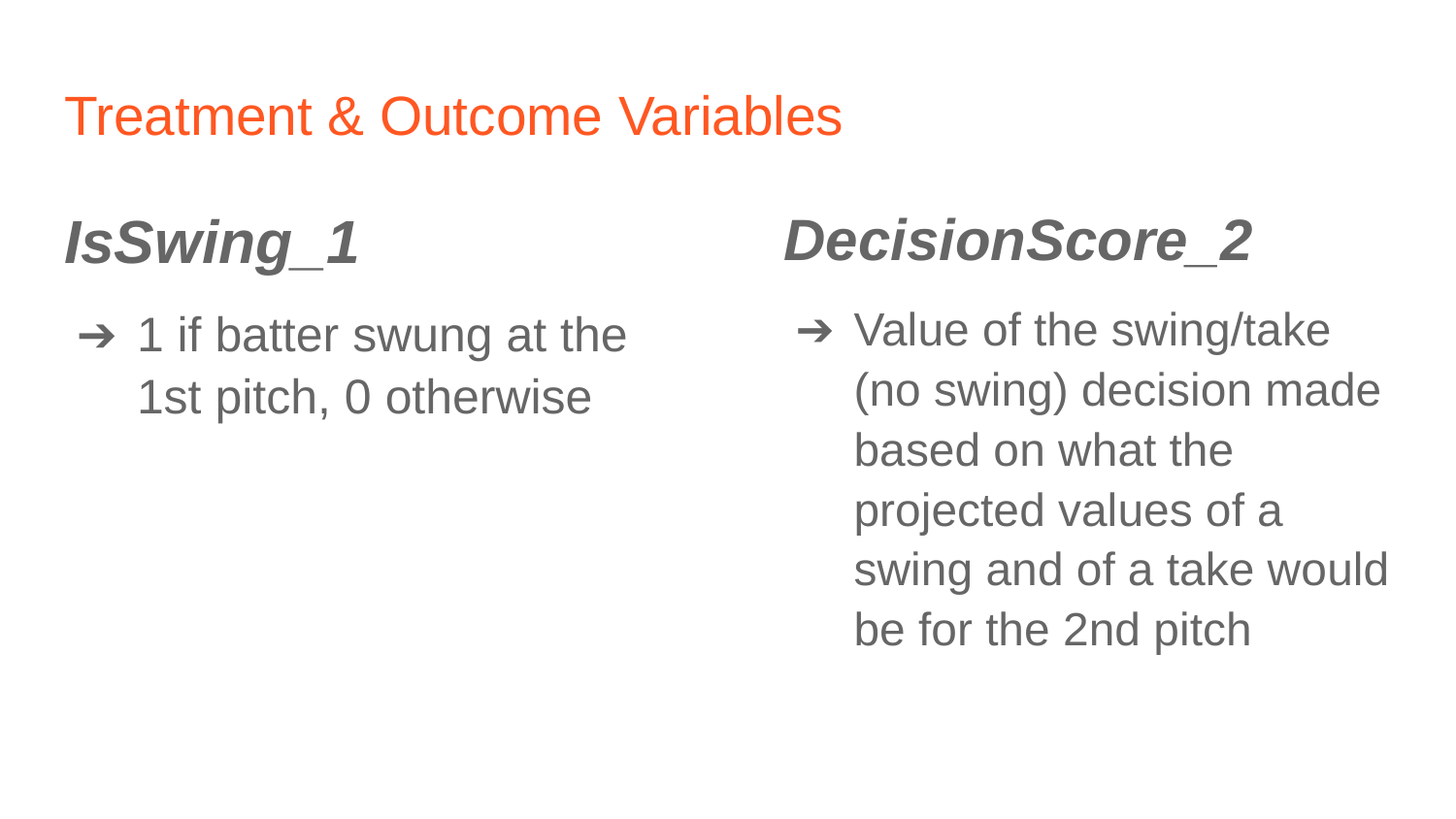

# Treatment & Outcome Variables
IsSwing_1
1 if batter swung at the 1st pitch, 0 otherwise
DecisionScore_2
Value of the swing/take (no swing) decision made based on what the projected values of a swing and of a take would be for the 2nd pitch